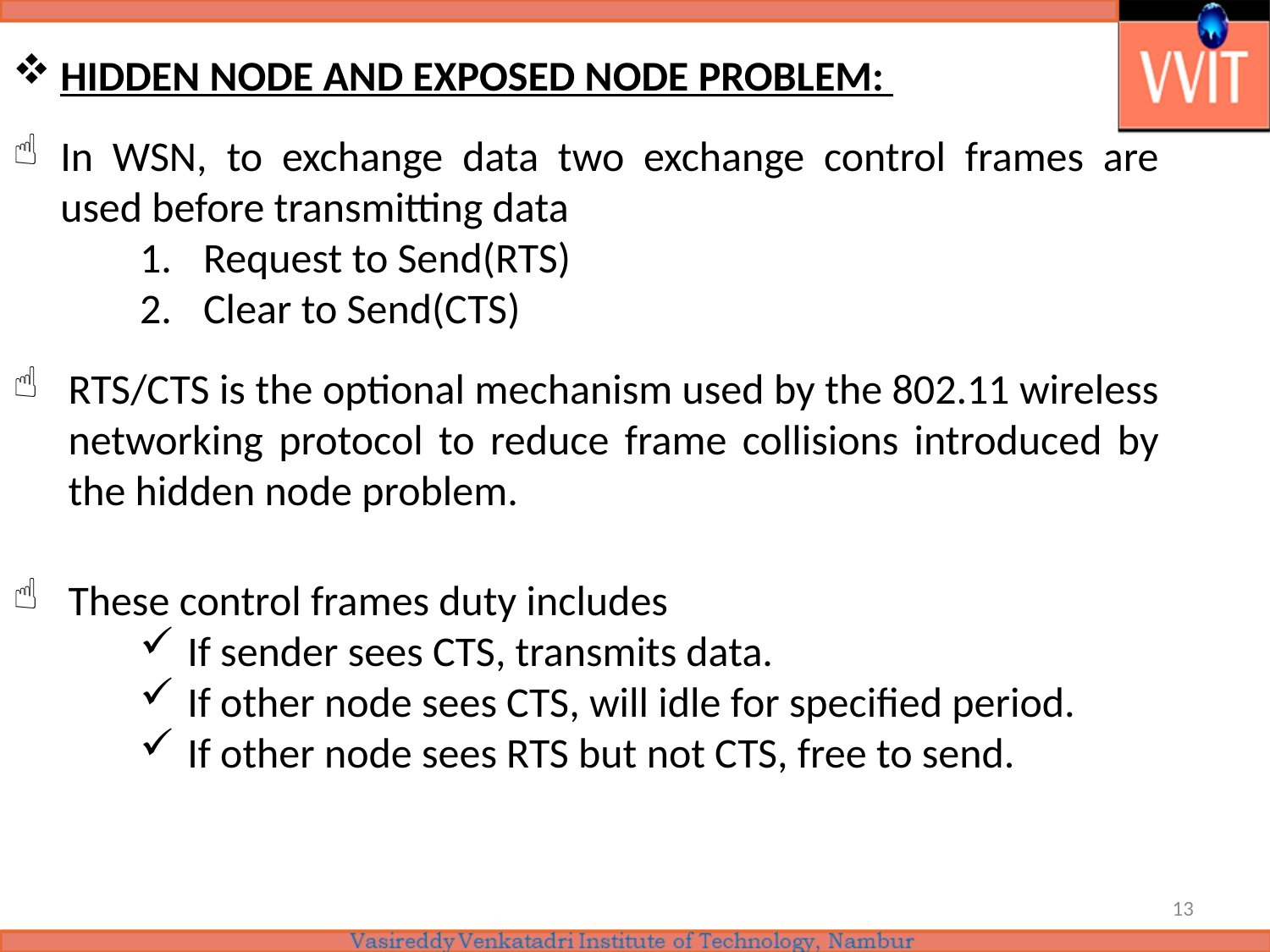

HIDDEN NODE AND EXPOSED NODE PROBLEM:

In WSN, to exchange data two exchange control frames are used before transmitting data
Request to Send(RTS)
Clear to Send(CTS)

RTS/CTS is the optional mechanism used by the 802.11 wireless networking protocol to reduce frame collisions introduced by the hidden node problem.

These control frames duty includes
If sender sees CTS, transmits data.
If other node sees CTS, will idle for specified period.
If other node sees RTS but not CTS, free to send.
13